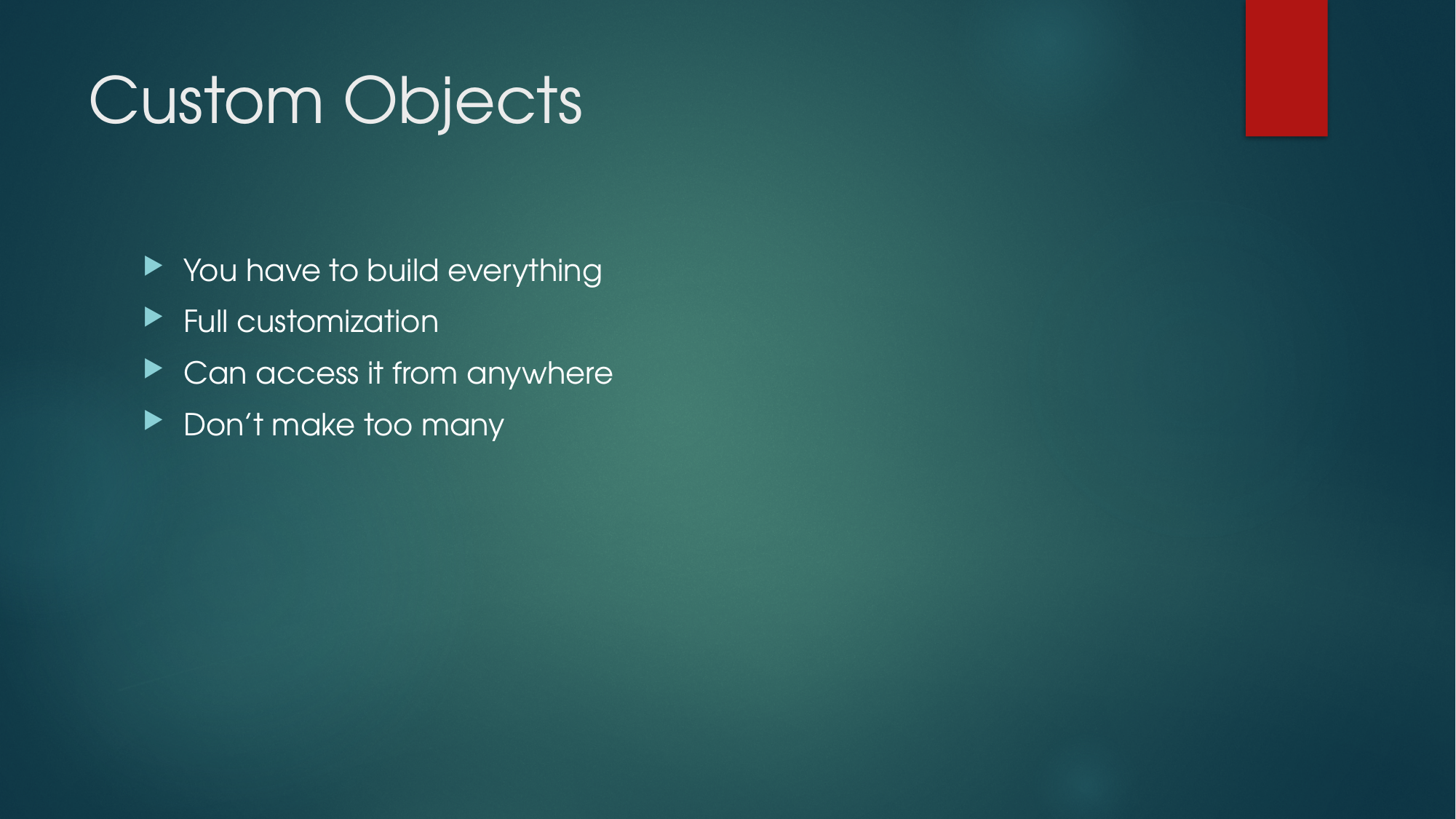

# Custom Objects
You have to build everything
Full customization
Can access it from anywhere
Don’t make too many